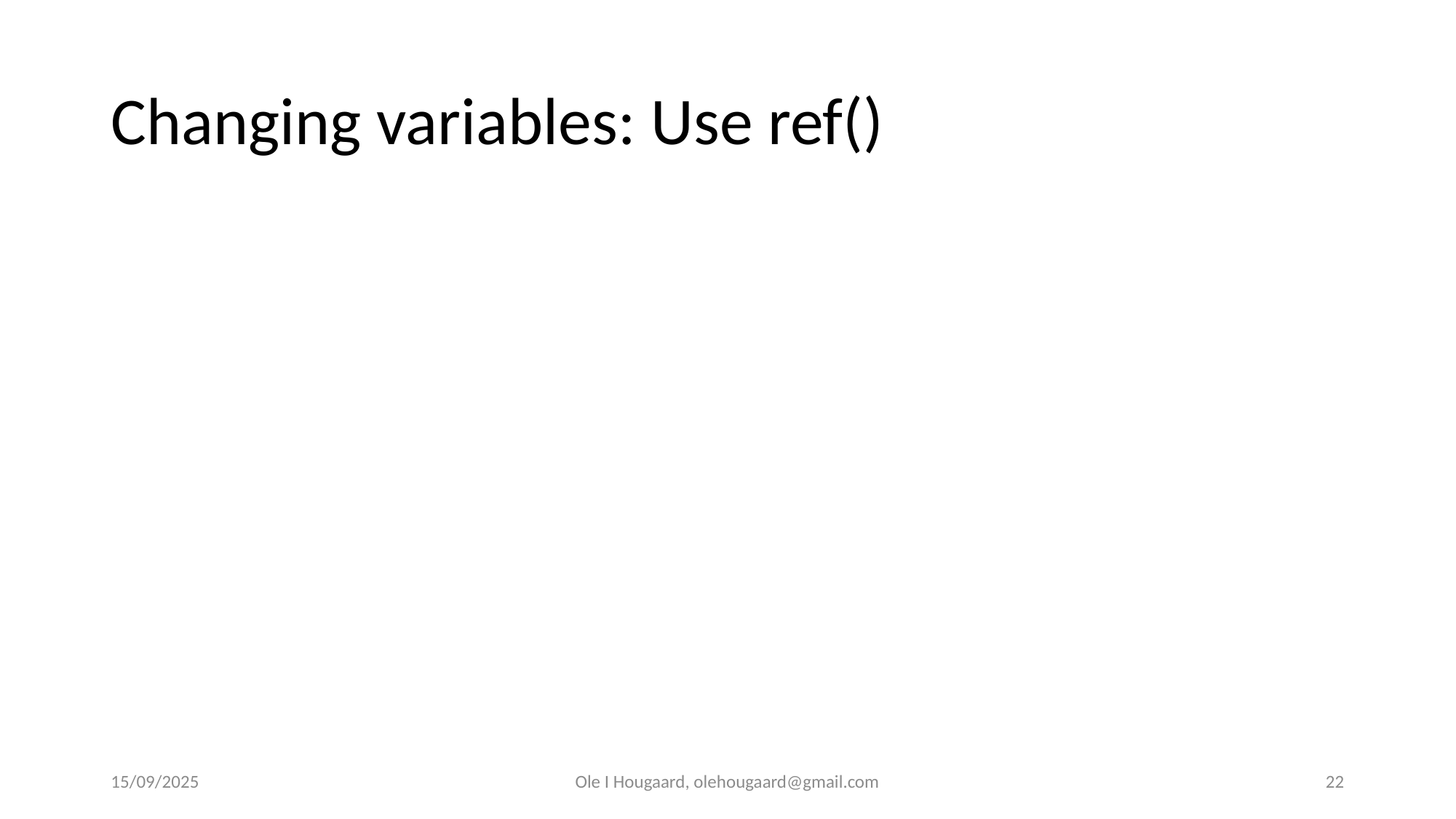

# Changing variables: Use ref()
15/09/2025
Ole I Hougaard, olehougaard@gmail.com
22